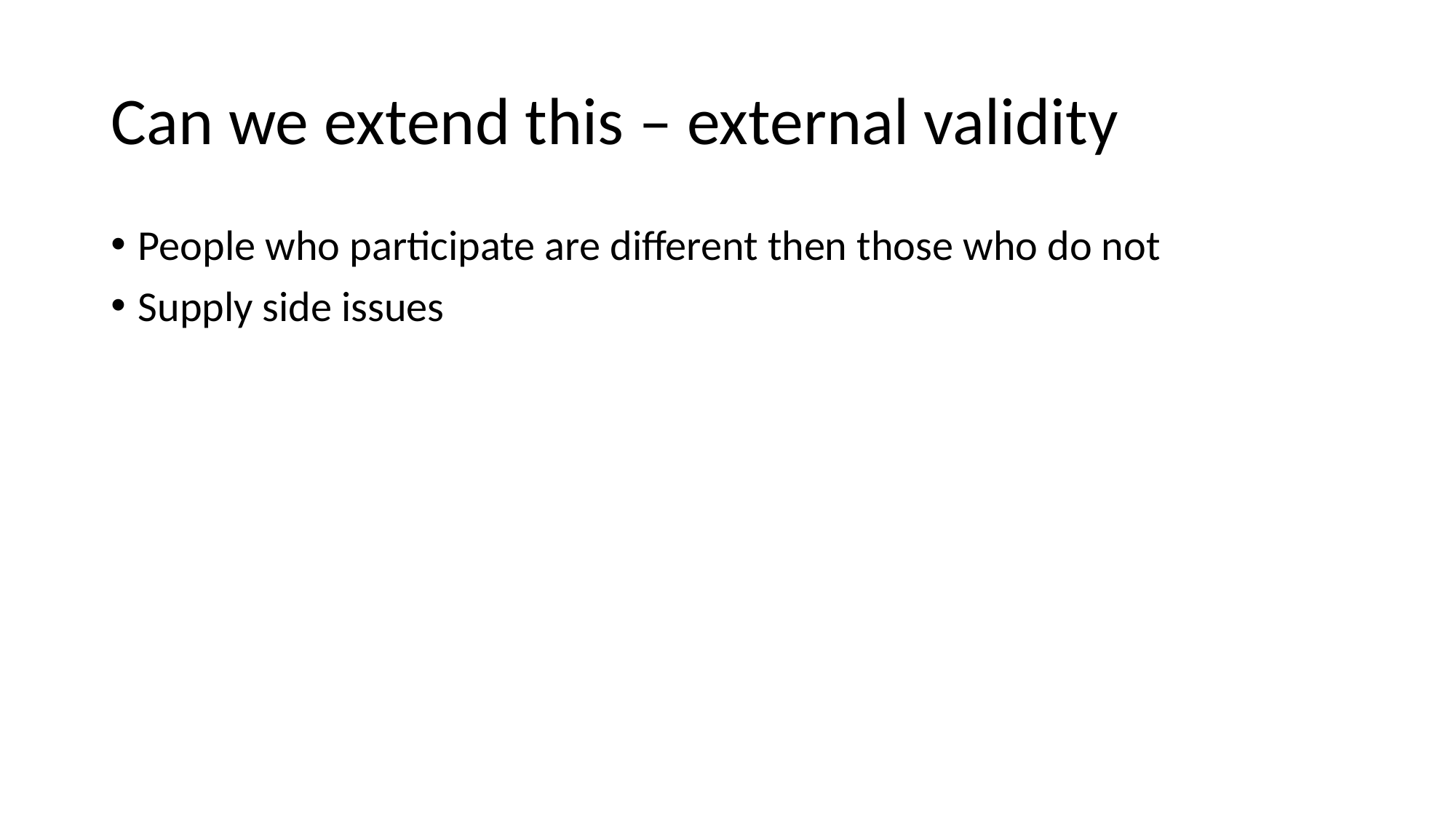

# Can we extend this – external validity
People who participate are different then those who do not
Supply side issues